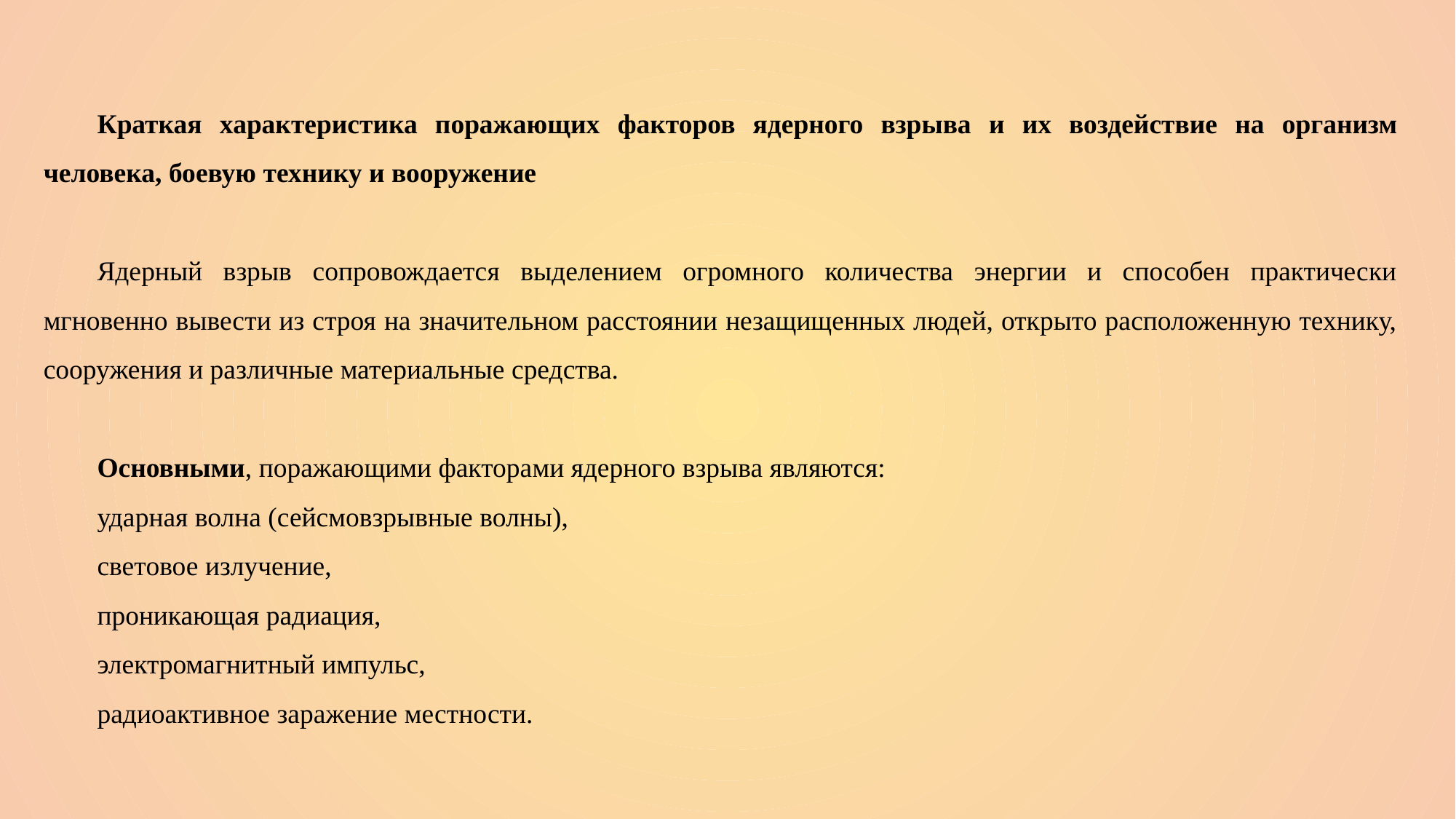

Краткая характеристика поражающих факторов ядерного взрыва и их воздействие на организм человека, боевую технику и вооружение

Ядерный взрыв сопровождается выделением огромного количества энергии и способен практически мгновенно вывести из строя на значительном расстоянии незащищенных людей, открыто расположенную технику, сооружения и различные материальные средства.

Основными, поражающими факторами ядерного взрыва являются:
ударная волна (сейсмовзрывные волны),
световое излучение,
проникающая радиация,
электромагнитный импульс,
радиоактивное заражение местности.